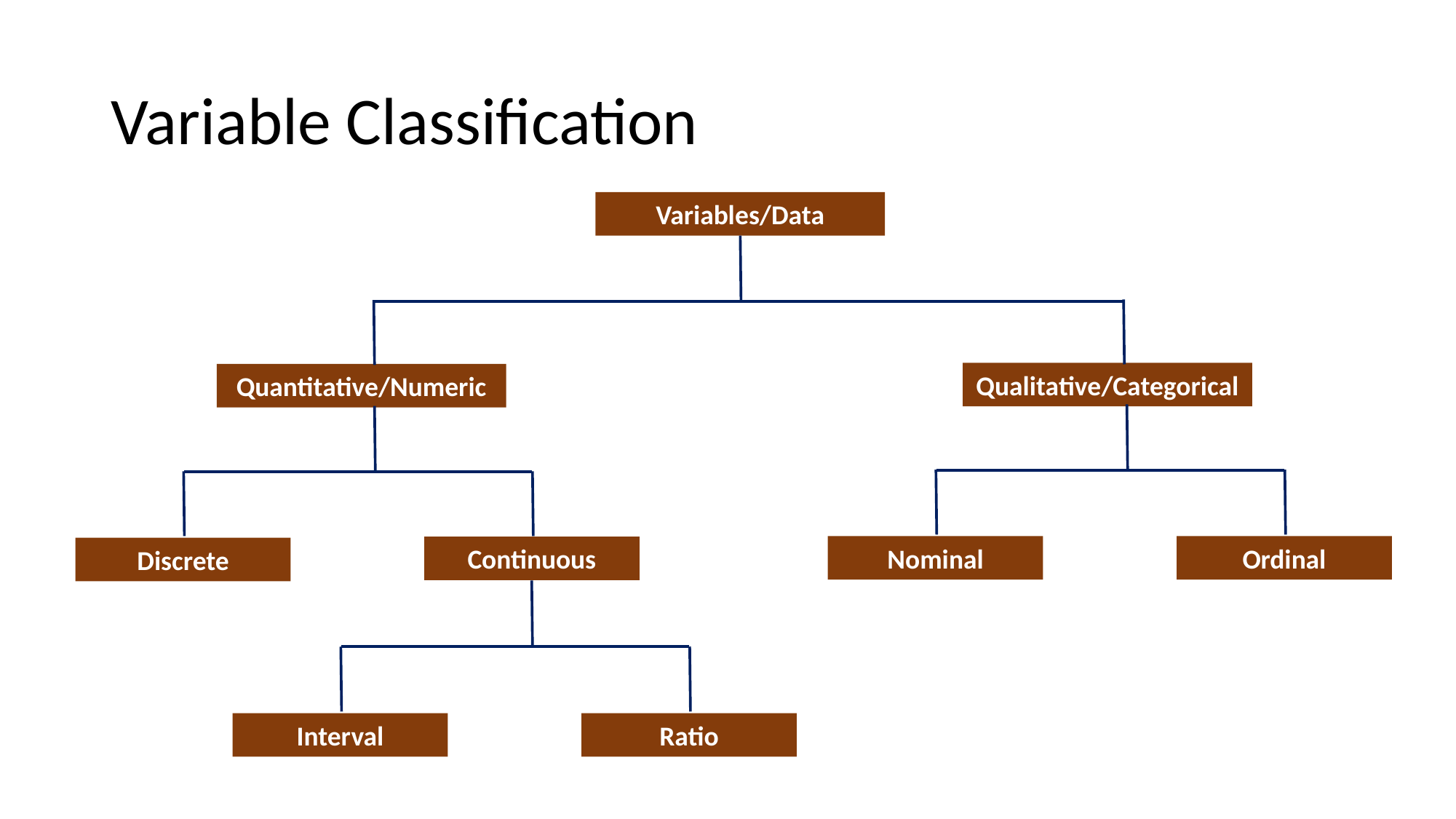

# Variable Classification
Variables/Data

Qualitative/Categorical
Quantitative/Numeric
Nominal
Ordinal
Continuous
Discrete
Interval
Ratio